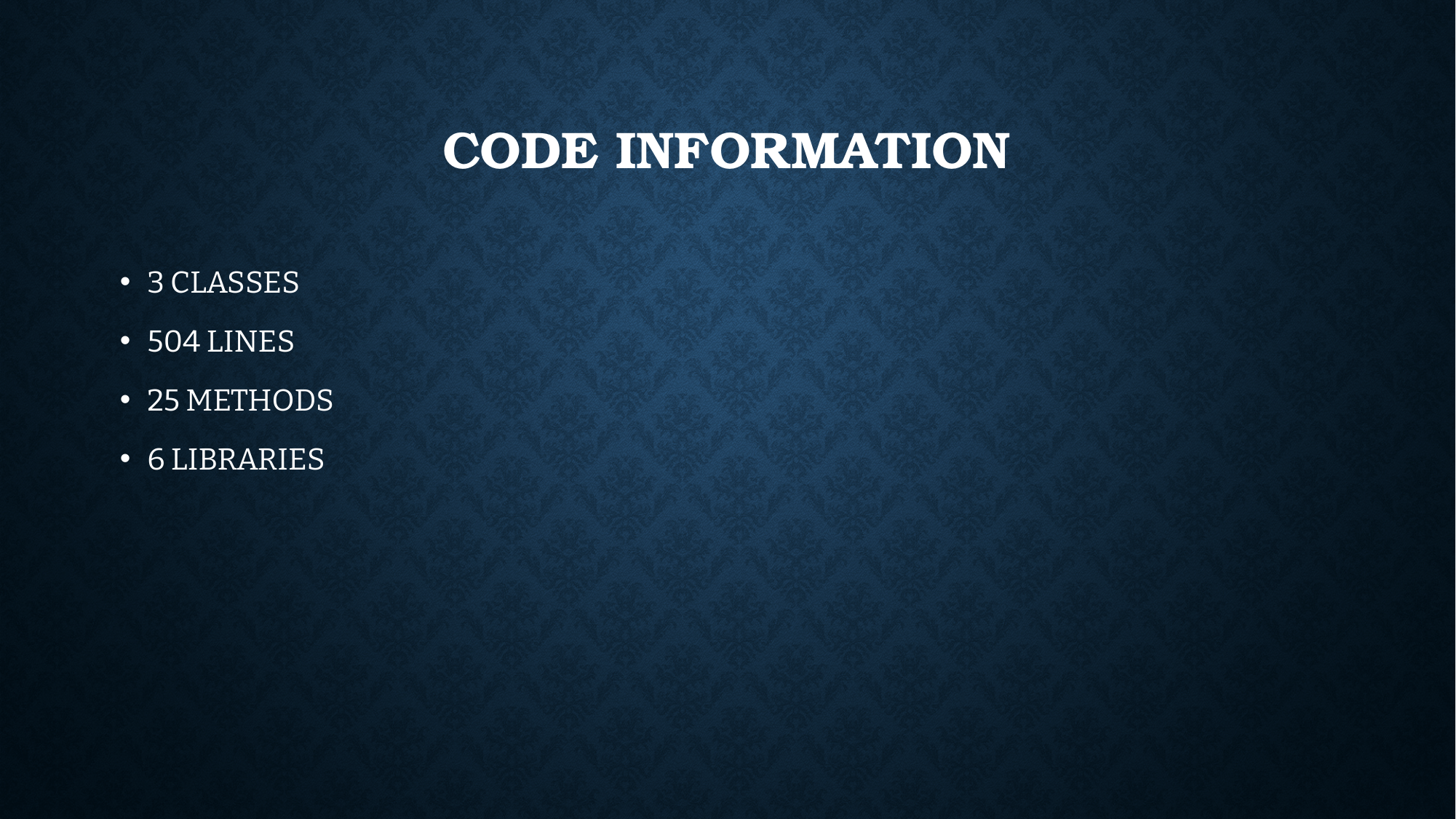

# CODE INFORMATION
3 CLASSES
504 LINES
25 METHODS
6 LIBRARIES